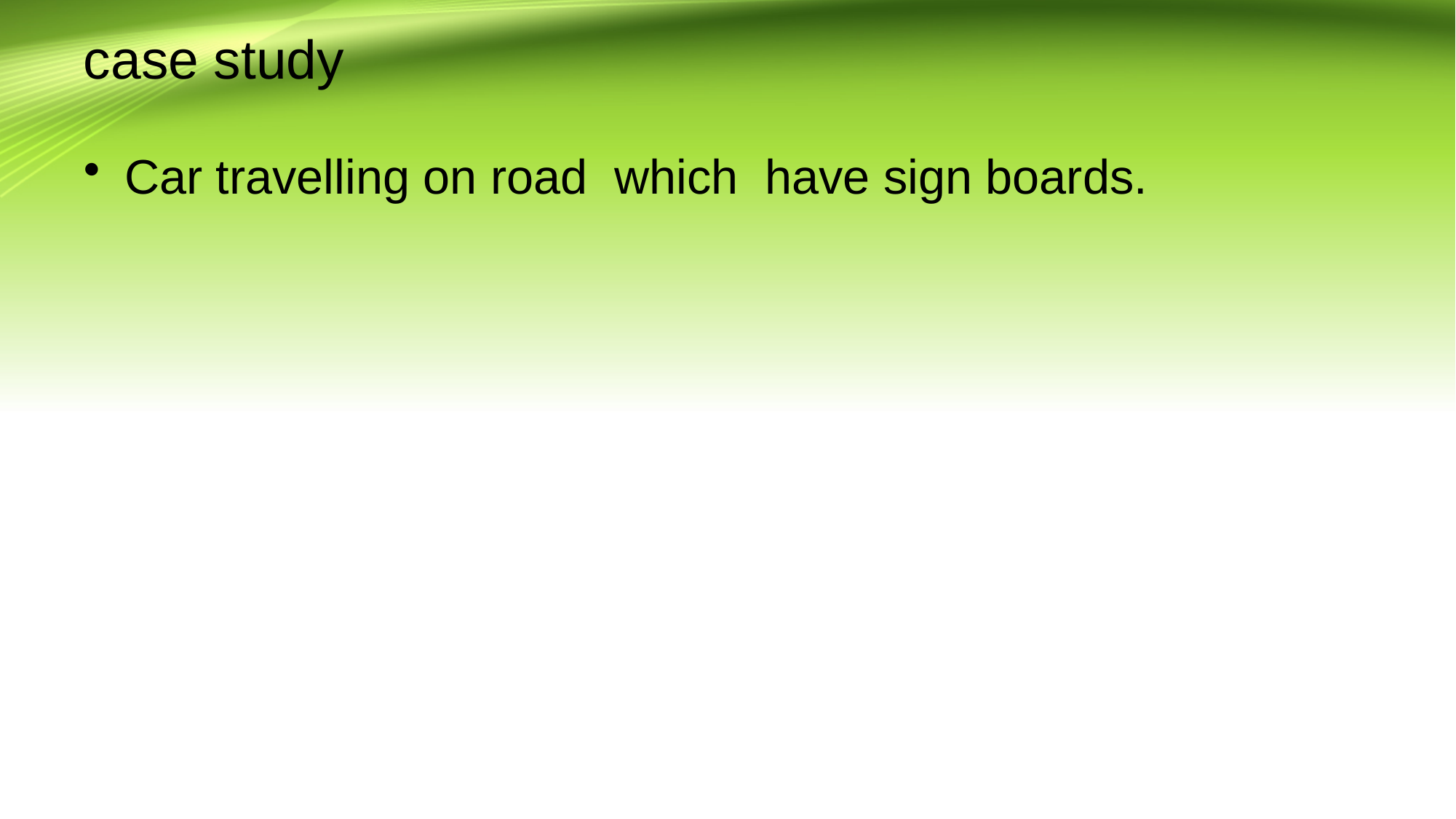

# case study
Car travelling on road  which  have sign boards.